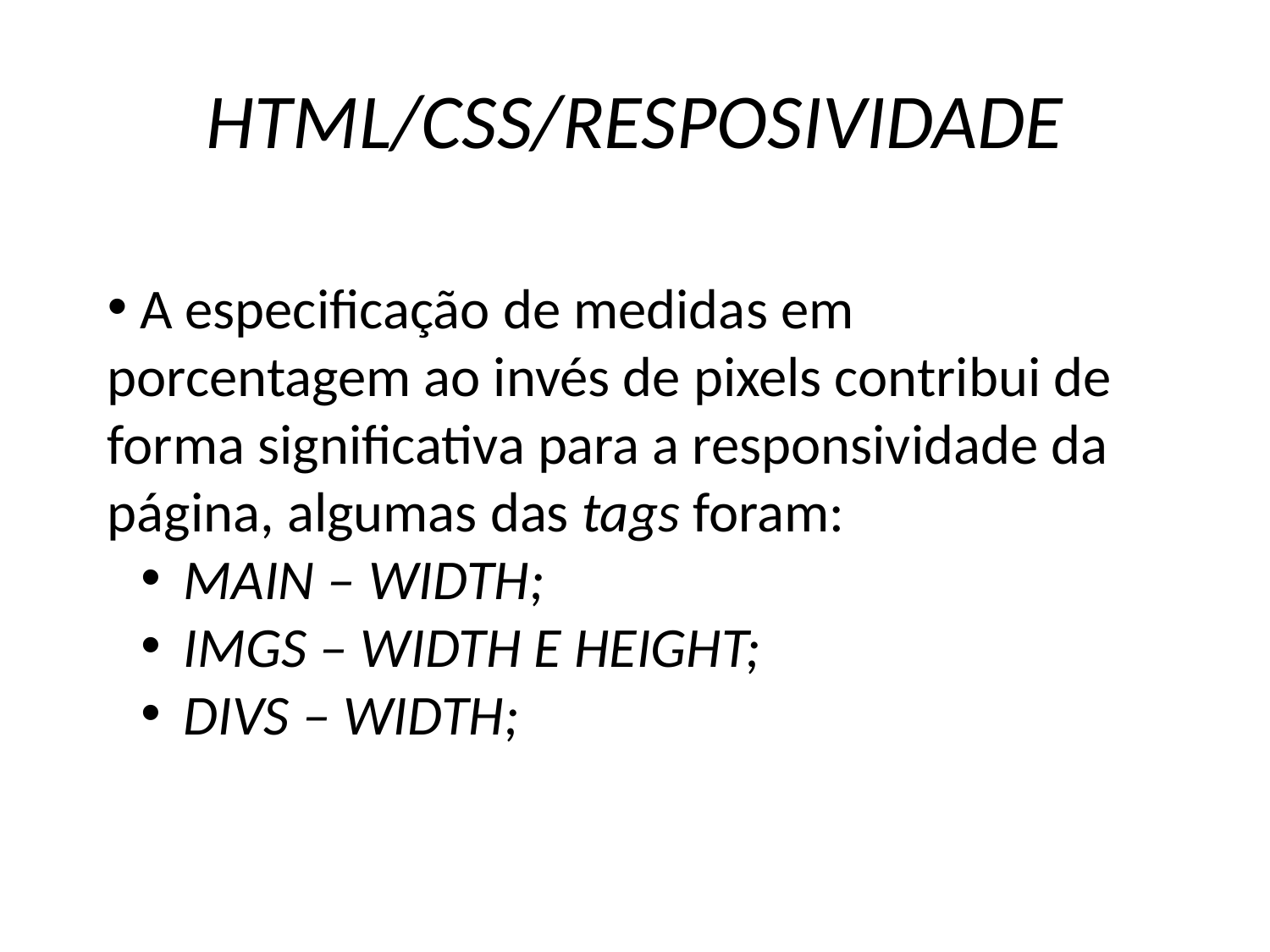

# HTML/CSS/RESPOSIVIDADE
 A especificação de medidas em porcentagem ao invés de pixels contribui de forma significativa para a responsividade da página, algumas das tags foram:
 MAIN – WIDTH;
 IMGS – WIDTH E HEIGHT;
 DIVS – WIDTH;